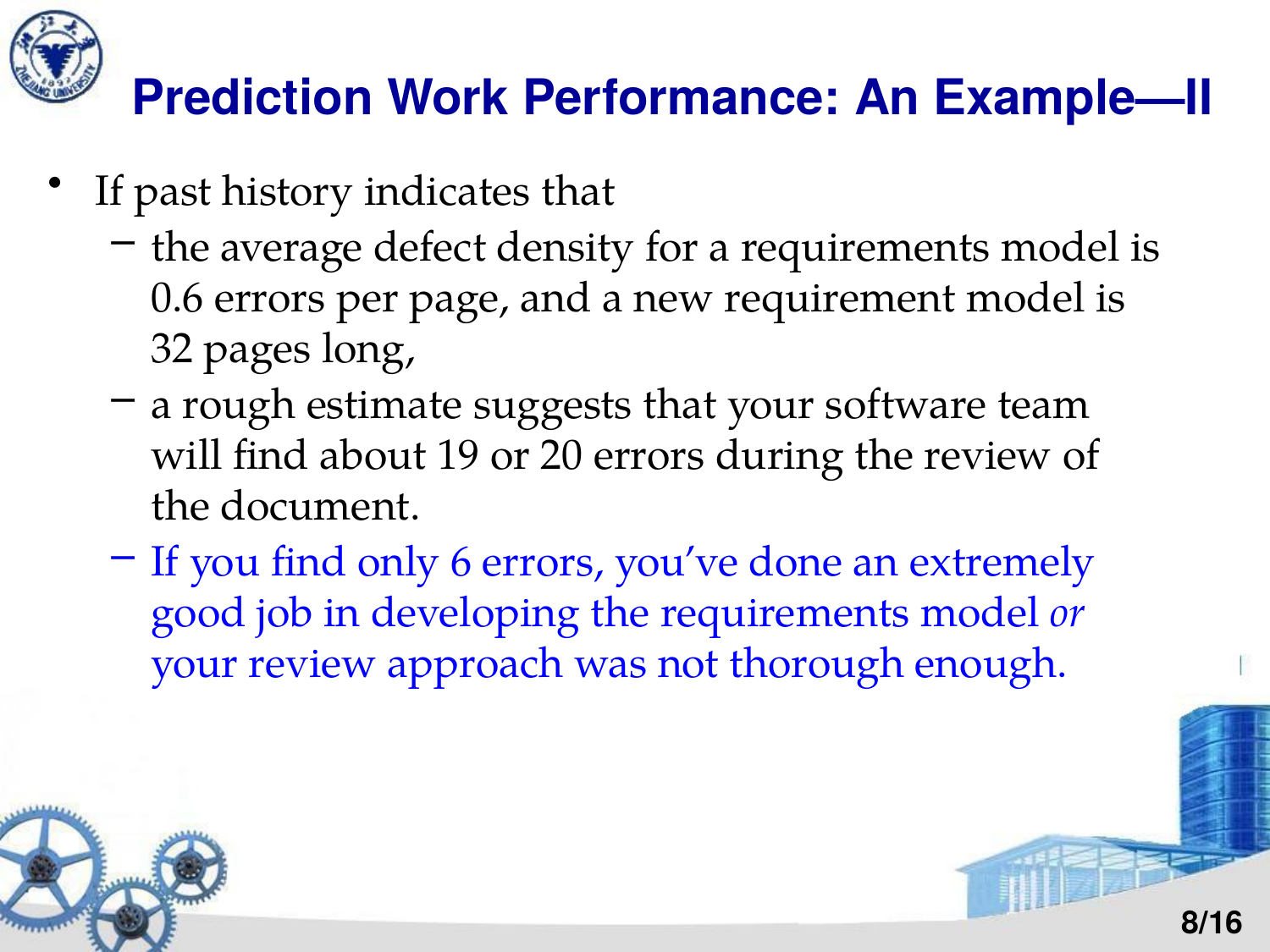

# Prediction Work Performance: An Example—II
If past history indicates that
the average defect density for a requirements model is 0.6 errors per page, and a new requirement model is 32 pages long,
a rough estimate suggests that your software team will find about 19 or 20 errors during the review of the document.
If you find only 6 errors, you’ve done an extremely good job in developing the requirements model or your review approach was not thorough enough.
8/16